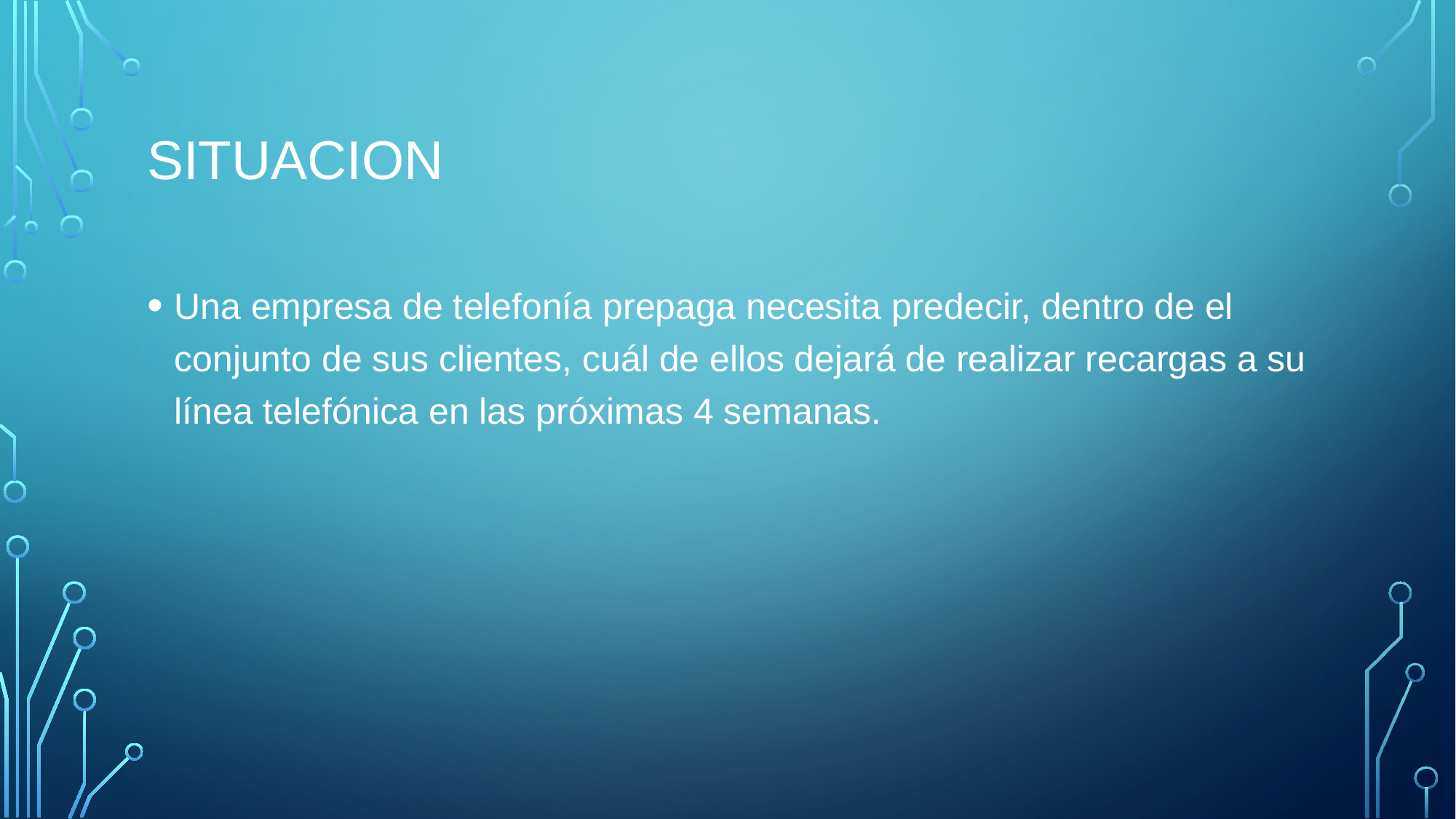

# situacion
Una empresa de telefonía prepaga necesita predecir, dentro de el conjunto de sus clientes, cuál de ellos dejará de realizar recargas a su línea telefónica en las próximas 4 semanas.